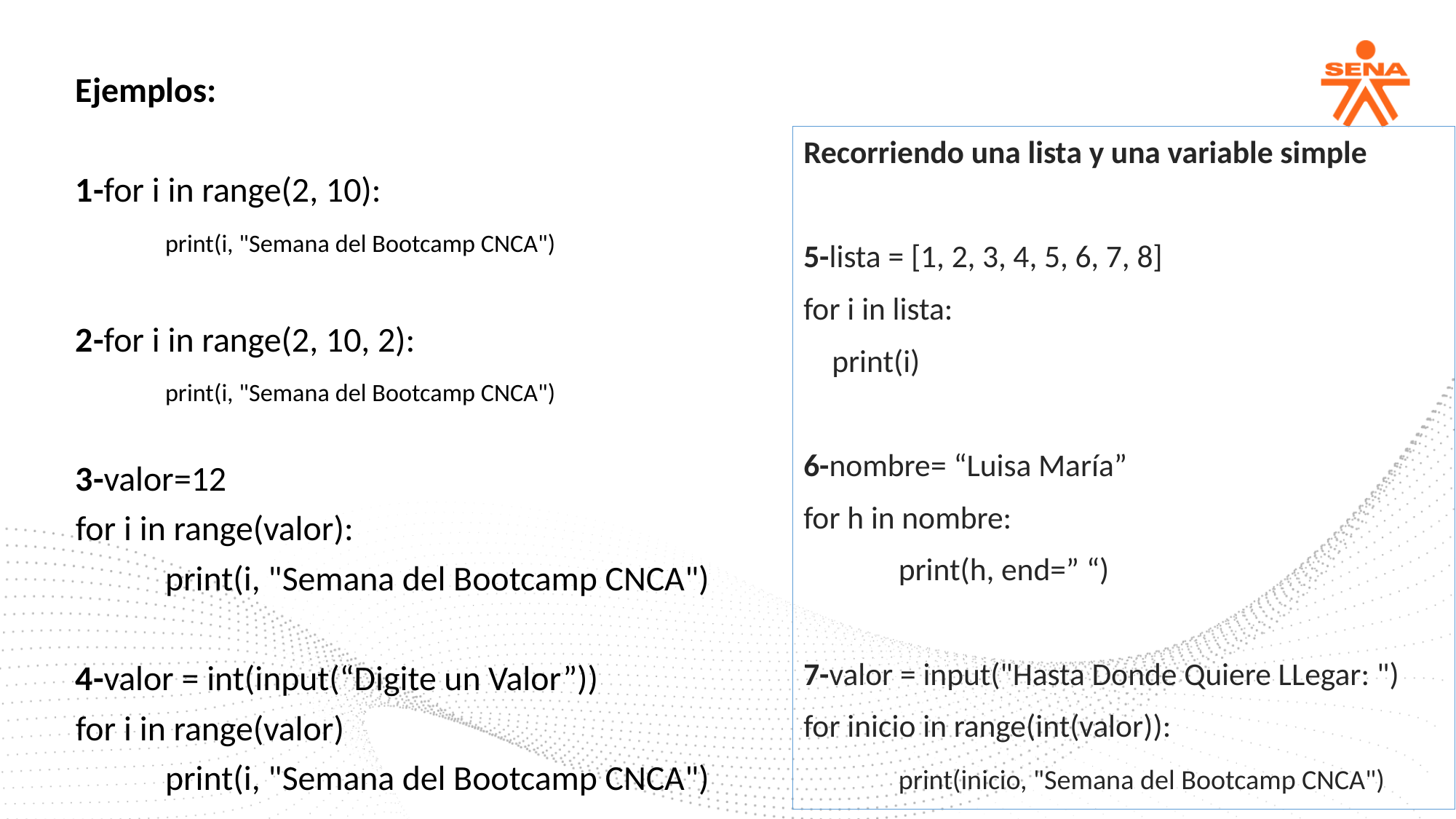

Ejemplos:

1-for i in range(2, 10):
		print(i, "Semana del Bootcamp CNCA")

2-for i in range(2, 10, 2):
		print(i, "Semana del Bootcamp CNCA")

3-valor=12
for i in range(valor):
		print(i, "Semana del Bootcamp CNCA")

4-valor = int(input(“Digite un Valor”))
for i in range(valor)
		print(i, "Semana del Bootcamp CNCA")

Recorriendo una lista y una variable simple

5-lista = [1, 2, 3, 4, 5, 6, 7, 8]
for i in lista:
    print(i)

6-nombre= “Luisa María”
for h in nombre:
	print(h, end=” “)

7-valor = input("Hasta Donde Quiere LLegar: ")
for inicio in range(int(valor)):
    		print(inicio, "Semana del Bootcamp CNCA")